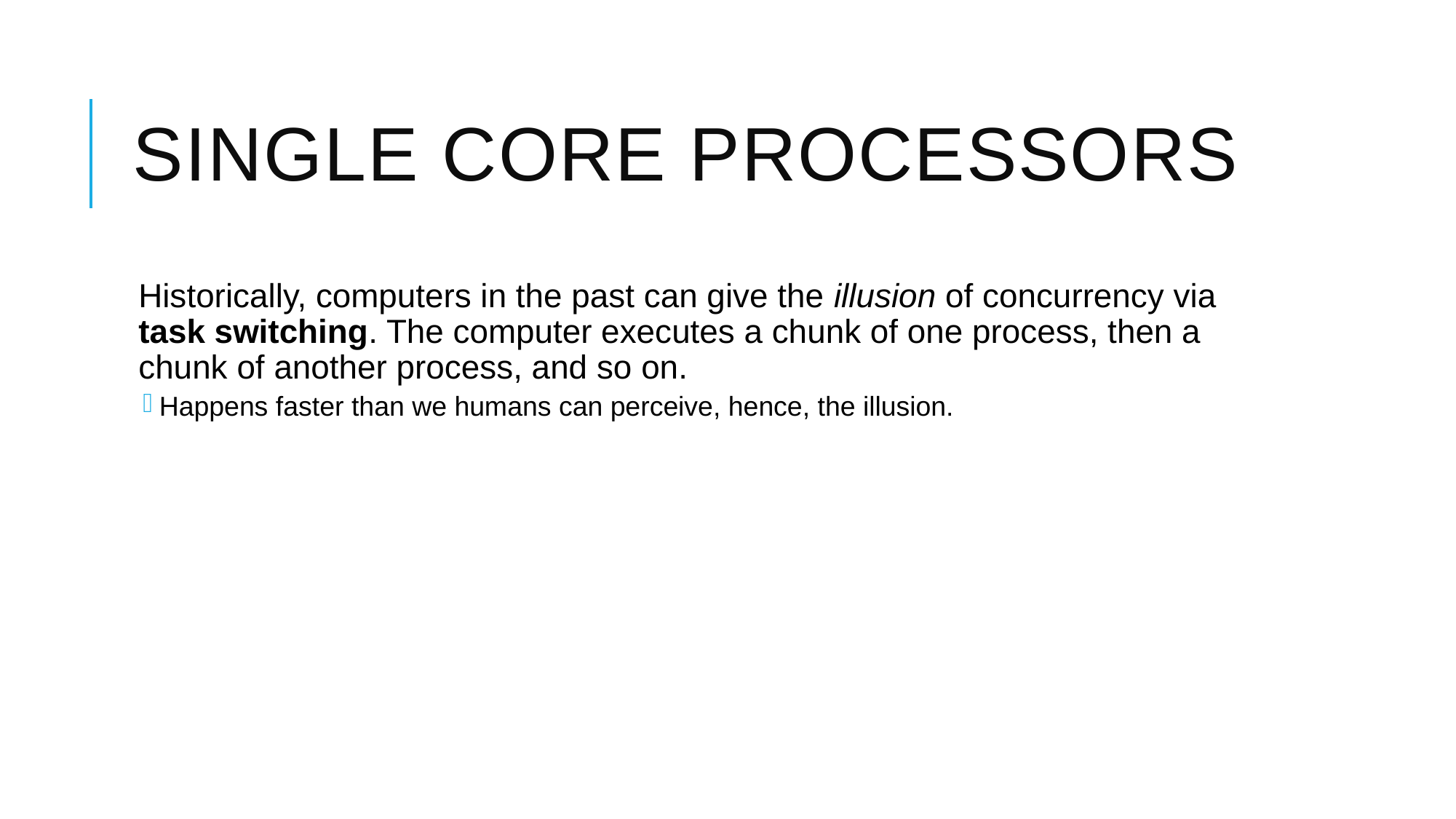

# Single Core Processors
Historically, computers in the past can give the illusion of concurrency via task switching. The computer executes a chunk of one process, then a chunk of another process, and so on.
Happens faster than we humans can perceive, hence, the illusion.